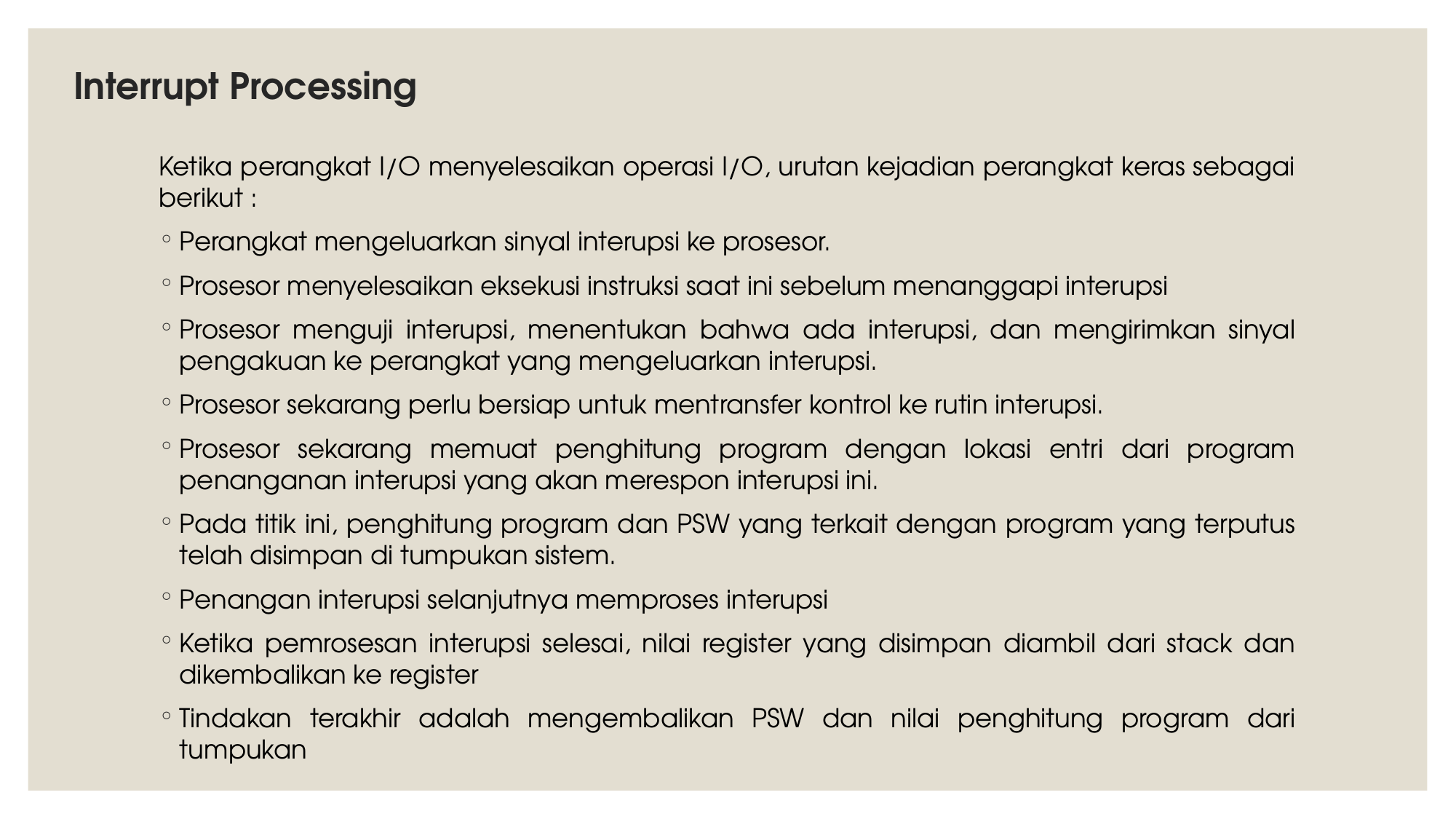

# Interrupt Processing
Ketika perangkat I/O menyelesaikan operasi I/O, urutan kejadian perangkat keras sebagai berikut :
Perangkat mengeluarkan sinyal interupsi ke prosesor.
Prosesor menyelesaikan eksekusi instruksi saat ini sebelum menanggapi interupsi
Prosesor menguji interupsi, menentukan bahwa ada interupsi, dan mengirimkan sinyal pengakuan ke perangkat yang mengeluarkan interupsi.
Prosesor sekarang perlu bersiap untuk mentransfer kontrol ke rutin interupsi.
Prosesor sekarang memuat penghitung program dengan lokasi entri dari program penanganan interupsi yang akan merespon interupsi ini.
Pada titik ini, penghitung program dan PSW yang terkait dengan program yang terputus telah disimpan di tumpukan sistem.
Penangan interupsi selanjutnya memproses interupsi
Ketika pemrosesan interupsi selesai, nilai register yang disimpan diambil dari stack dan dikembalikan ke register
Tindakan terakhir adalah mengembalikan PSW dan nilai penghitung program dari tumpukan